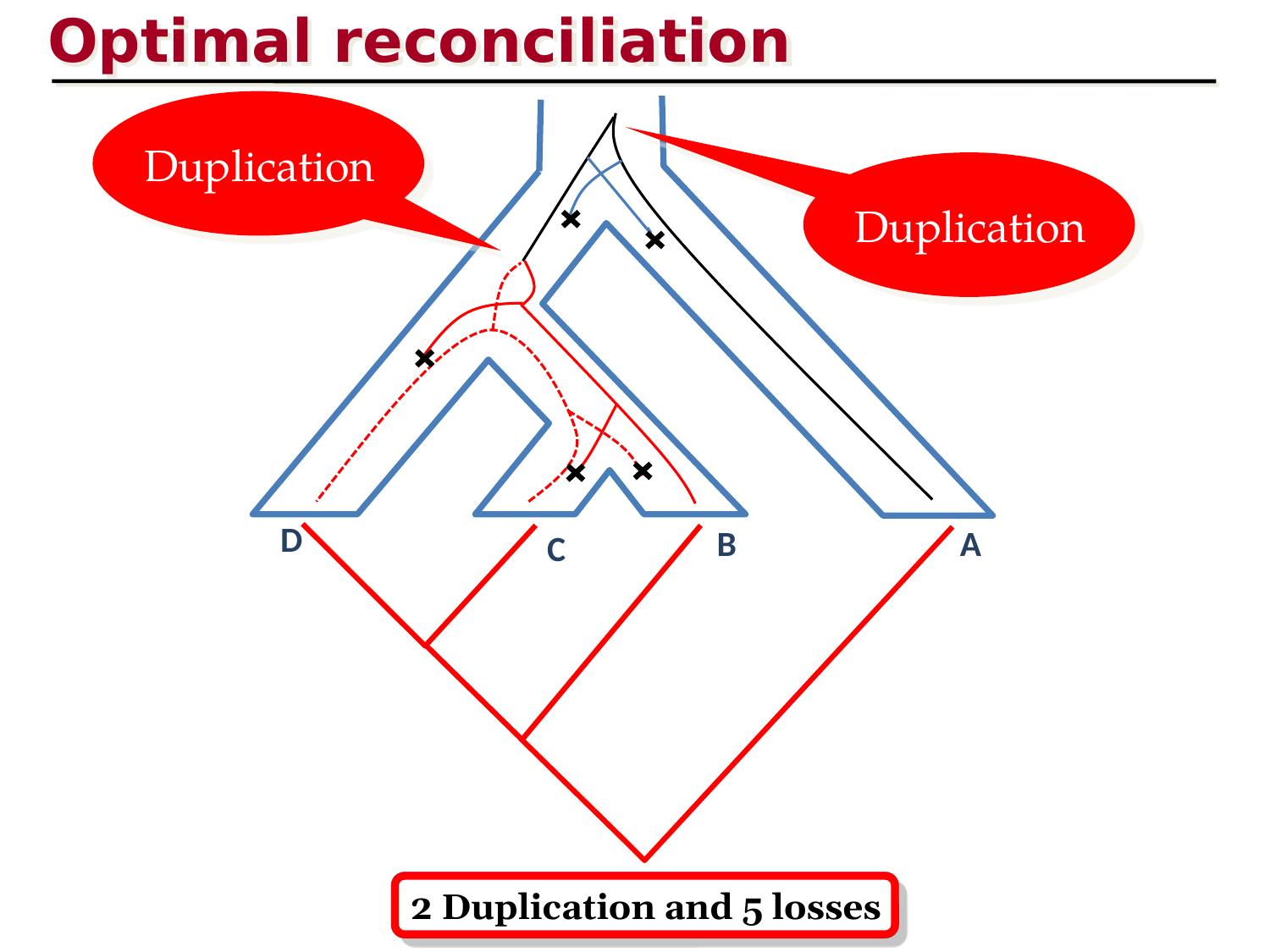

Optimal reconciliation

Duplication

Duplication

D
B
A
C

1 Duplication and 3 losses
2 Duplication and 5 losses